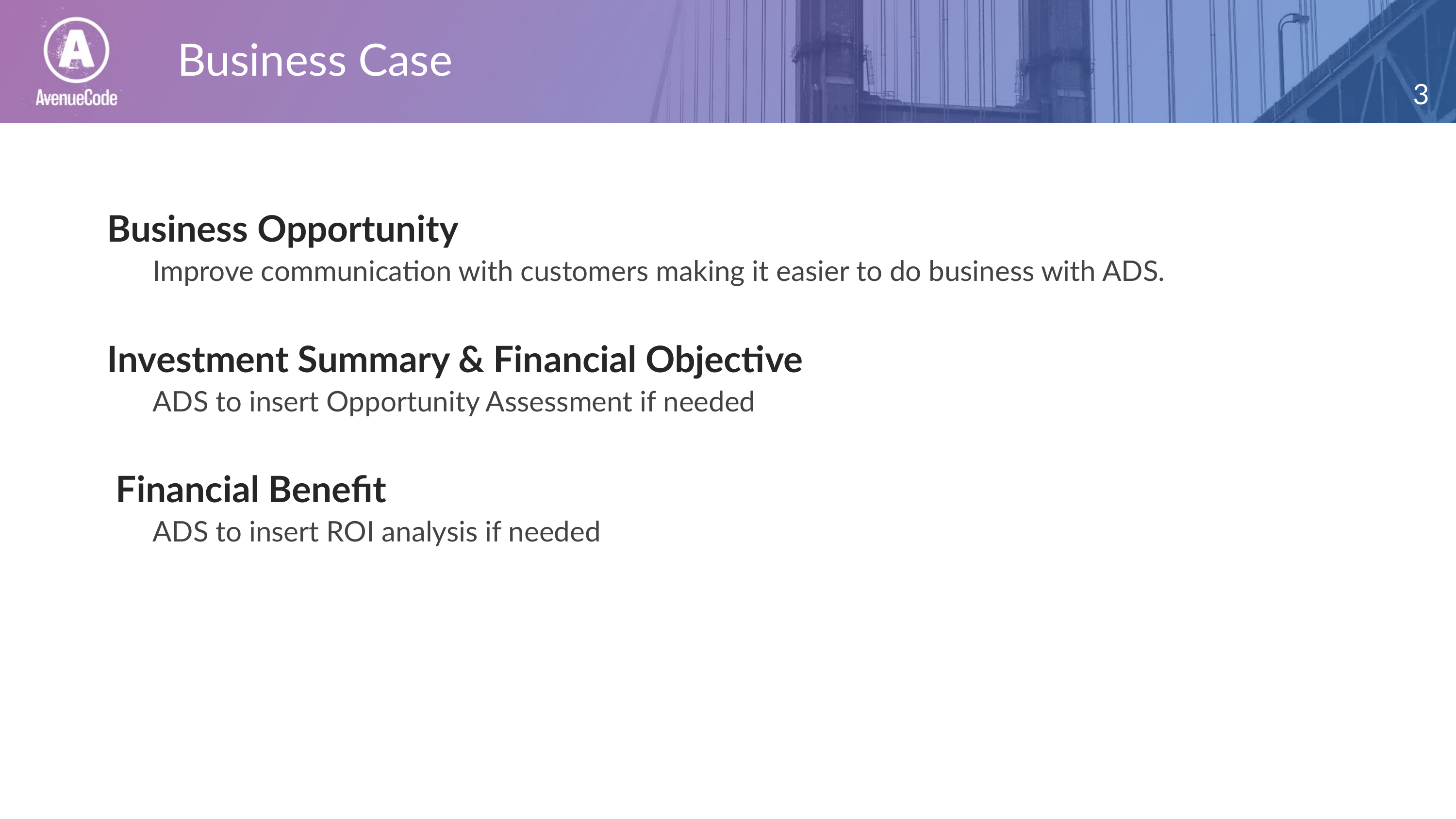

Business Case
Business Opportunity
Improve communication with customers making it easier to do business with ADS.

Investment Summary & Financial Objective
ADS to insert Opportunity Assessment if needed

 Financial Benefit
ADS to insert ROI analysis if needed